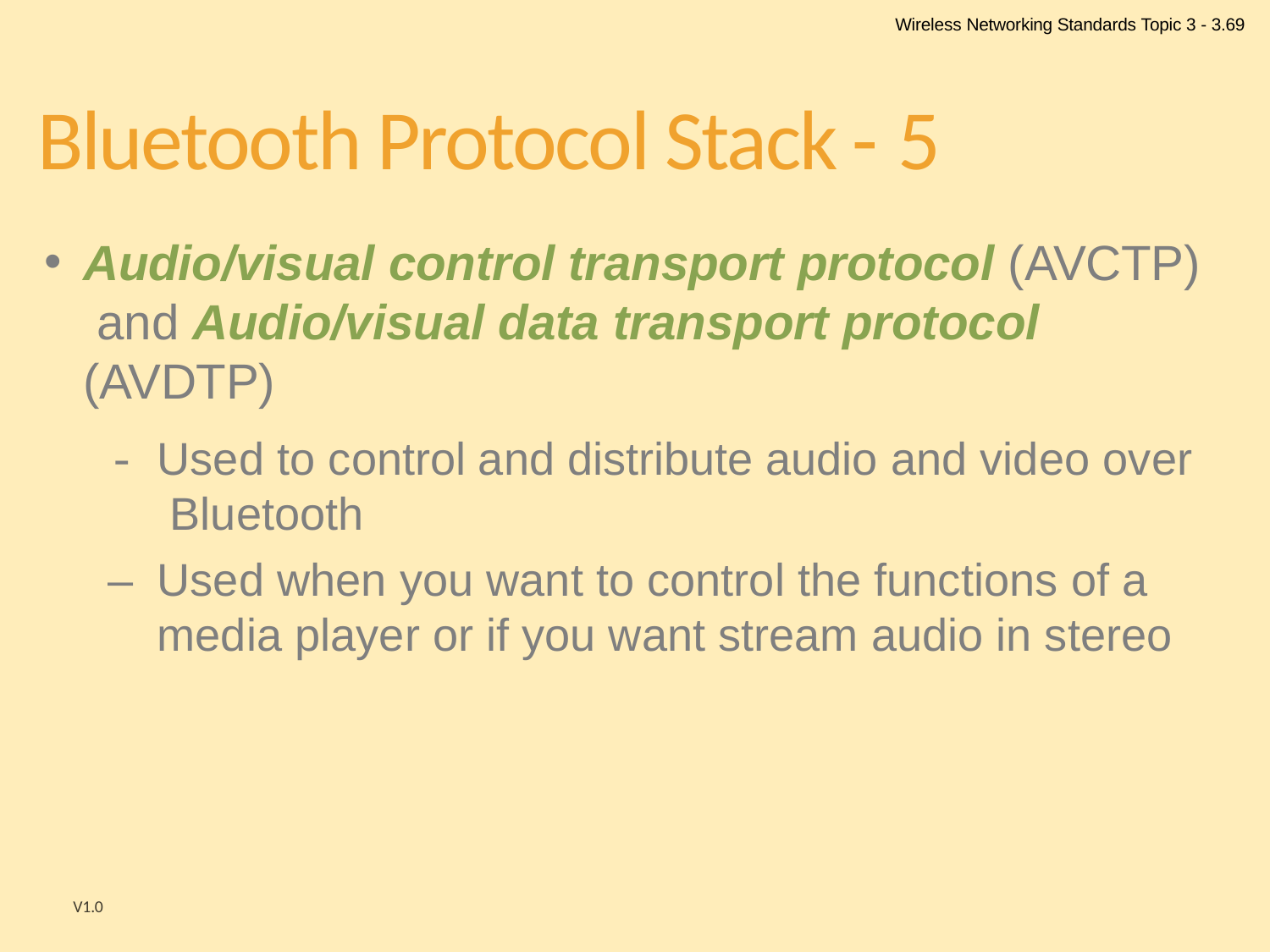

Wireless Networking Standards Topic 3 - 3.69
# Bluetooth Protocol Stack - 5
Audio/visual control transport protocol (AVCTP)  and Audio/visual data transport protocol  (AVDTP)
-	Used to control and distribute audio and video over  Bluetooth
–	Used when you want to control the functions of a  media player or if you want stream audio in stereo
V1.0